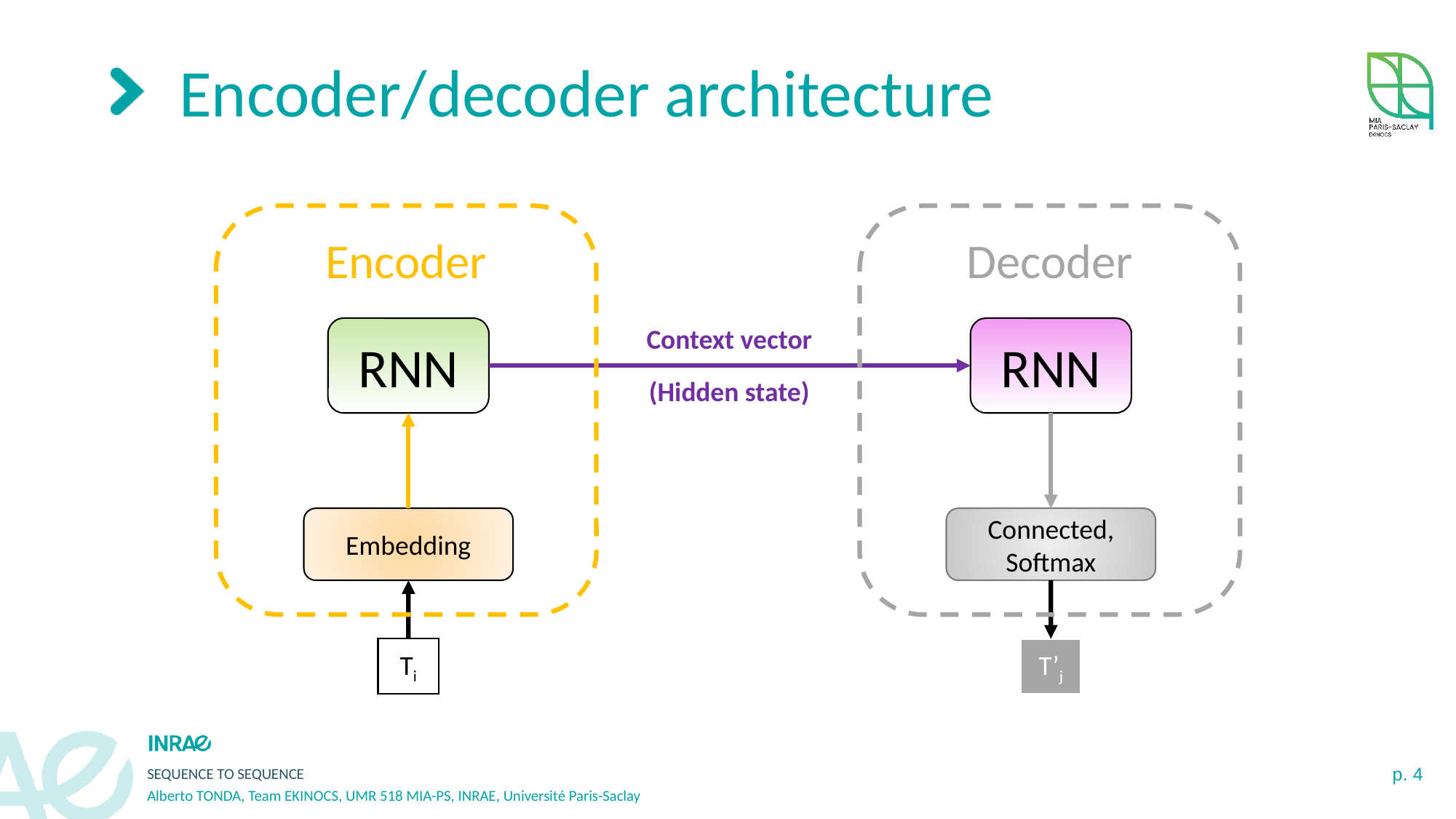

# Encoder/decoder architecture
Decoder
Encoder
Context vector
RNN
RNN
(Hidden state)
Embedding
Connected, Softmax
Ti
T’j